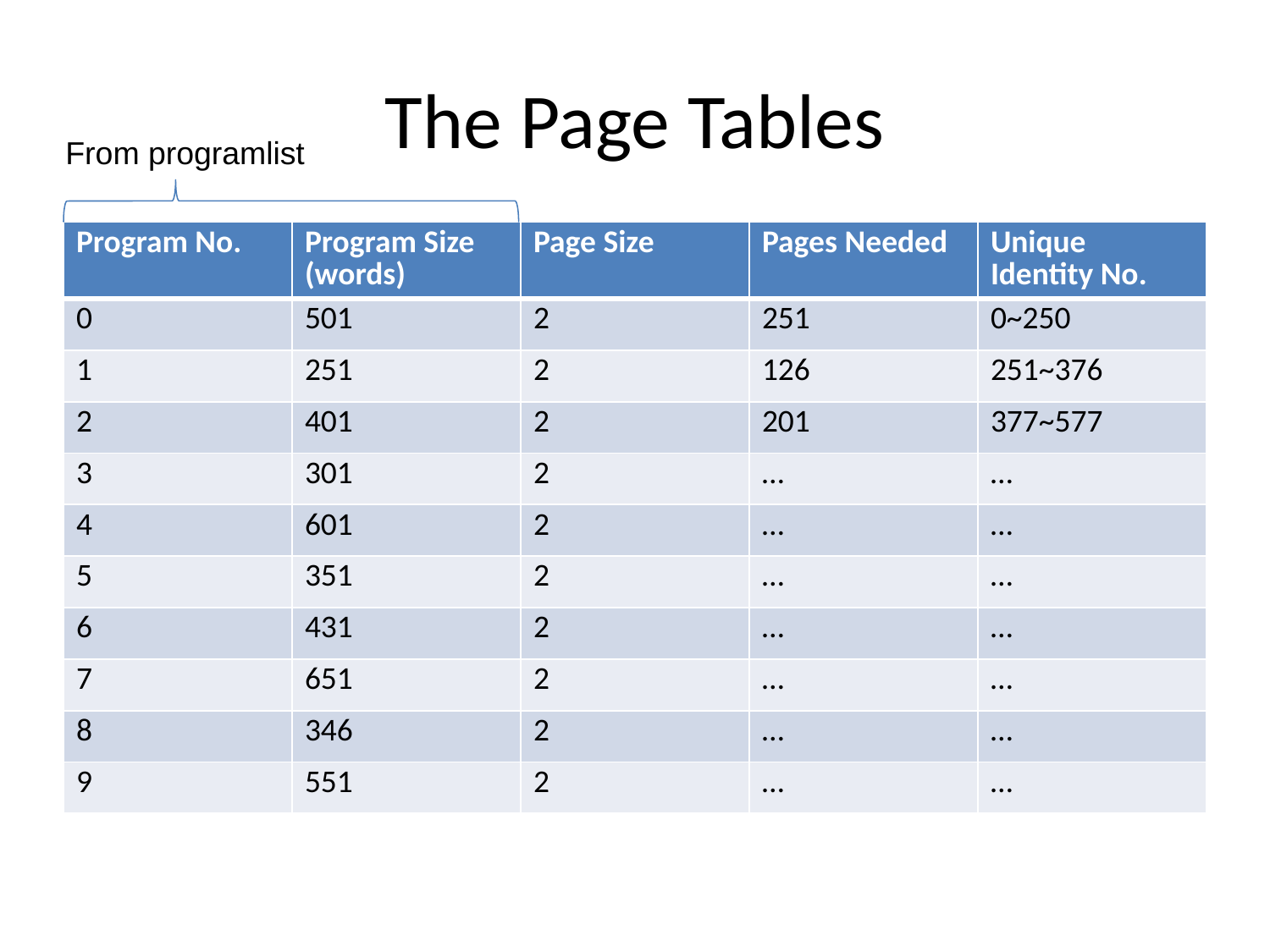

# The Page Tables
From programlist
| Program No. | Program Size (words) | Page Size | Pages Needed | Unique Identity No. |
| --- | --- | --- | --- | --- |
| 0 | 501 | 2 | 251 | 0~250 |
| 1 | 251 | 2 | 126 | 251~376 |
| 2 | 401 | 2 | 201 | 377~577 |
| 3 | 301 | 2 | … | … |
| 4 | 601 | 2 | … | … |
| 5 | 351 | 2 | … | … |
| 6 | 431 | 2 | … | … |
| 7 | 651 | 2 | … | … |
| 8 | 346 | 2 | … | … |
| 9 | 551 | 2 | … | … |